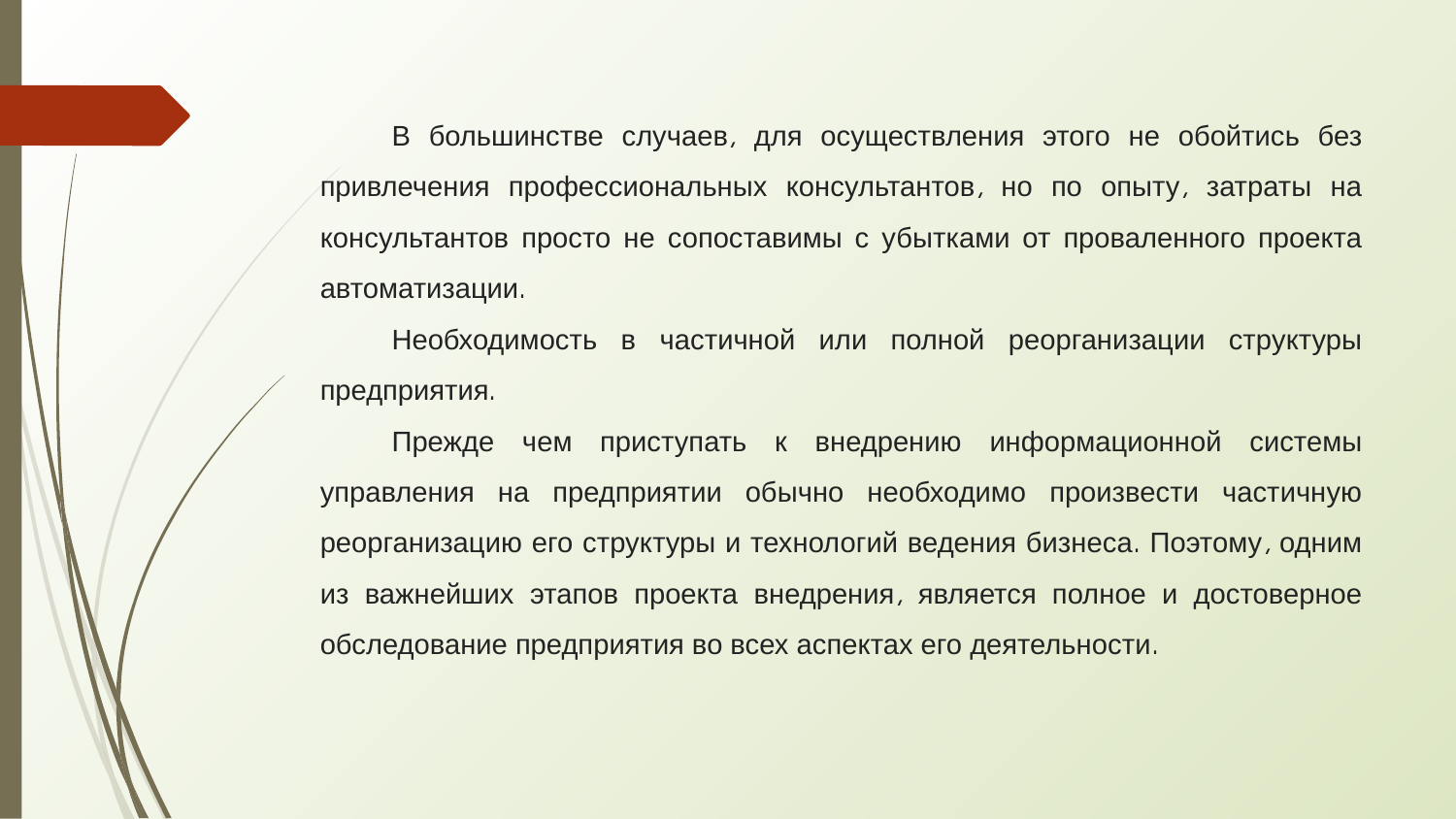

В большинстве случаев, для осуществления этого не обойтись без привлечения профессиональных консультантов, но по опыту, затраты на консультантов просто не сопоставимы с убытками от проваленного проекта автоматизации.
Необходимость в частичной или полной реорганизации структуры предприятия.
Прежде чем приступать к внедрению информационной системы управления на предприятии обычно необходимо произвести частичную реорганизацию его структуры и технологий ведения бизнеса. Поэтому, одним из важнейших этапов проекта внедрения, является полное и достоверное обследование предприятия во всех аспектах его деятельности.